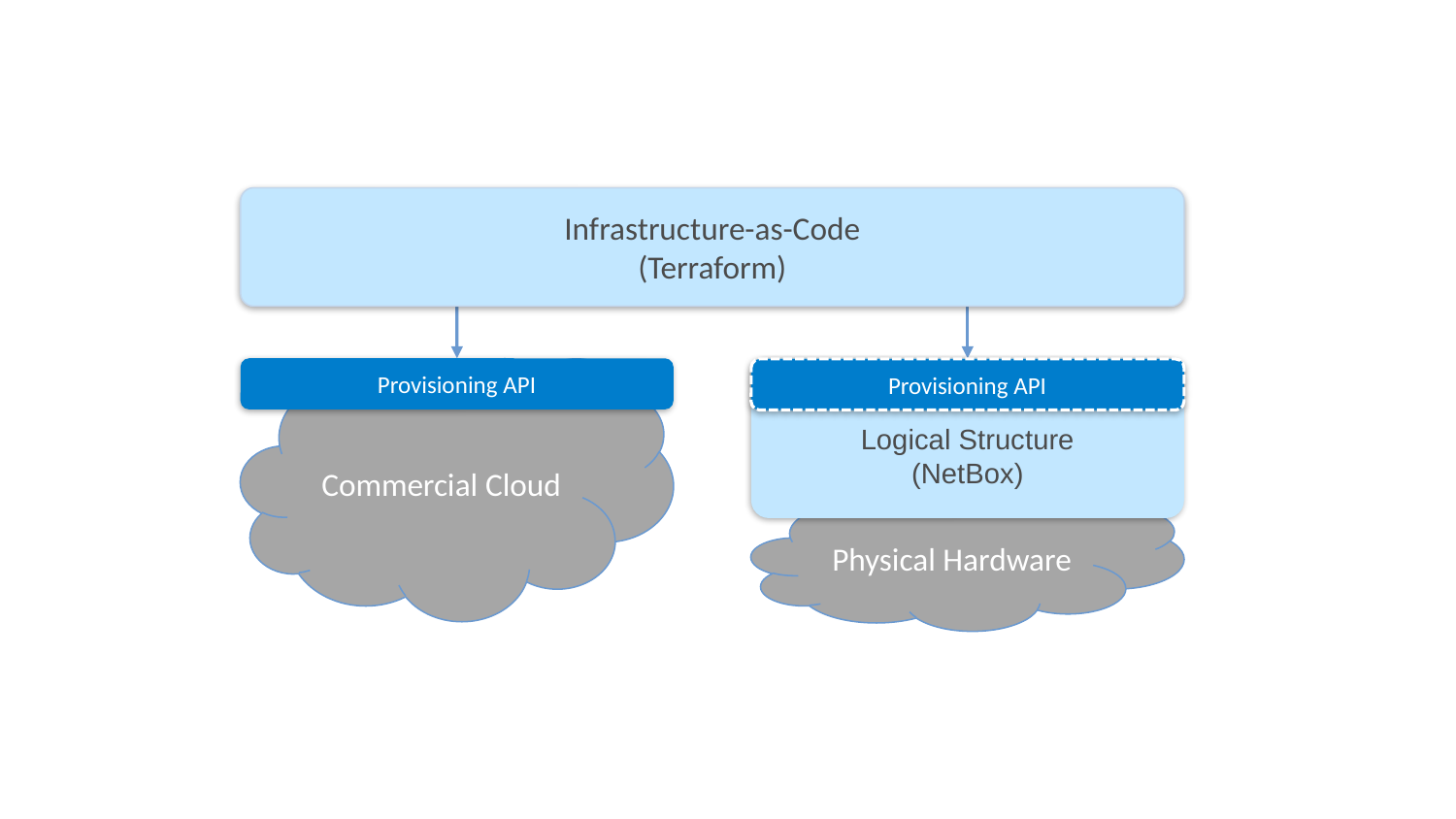

Infrastructure-as-Code
(Terraform)
Commercial Cloud
Provisioning API

Logical Structure
(NetBox)
Physical Hardware
Provisioning API